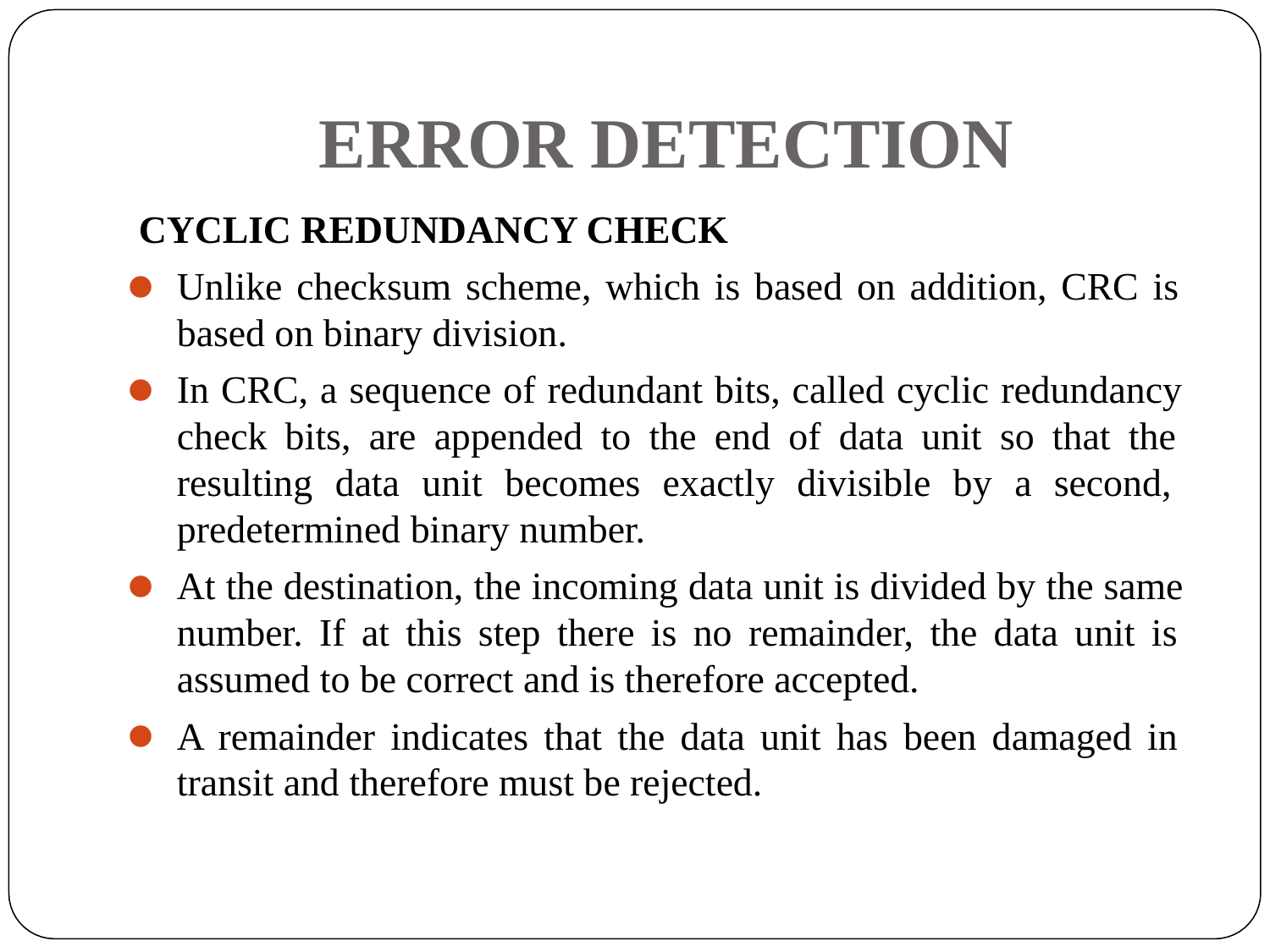

# ERROR DETECTION
CYCLIC REDUNDANCY CHECK
Unlike checksum scheme, which is based on addition, CRC is  based on binary division.
In CRC, a sequence of redundant bits, called cyclic redundancy  check bits, are appended to the end of data unit so that the  resulting data unit becomes exactly divisible by a second,  predetermined binary number.
At the destination, the incoming data unit is divided by the same  number. If at this step there is no remainder, the data unit is  assumed to be correct and is therefore accepted.
A remainder indicates that the data unit has been damaged in  transit and therefore must be rejected.